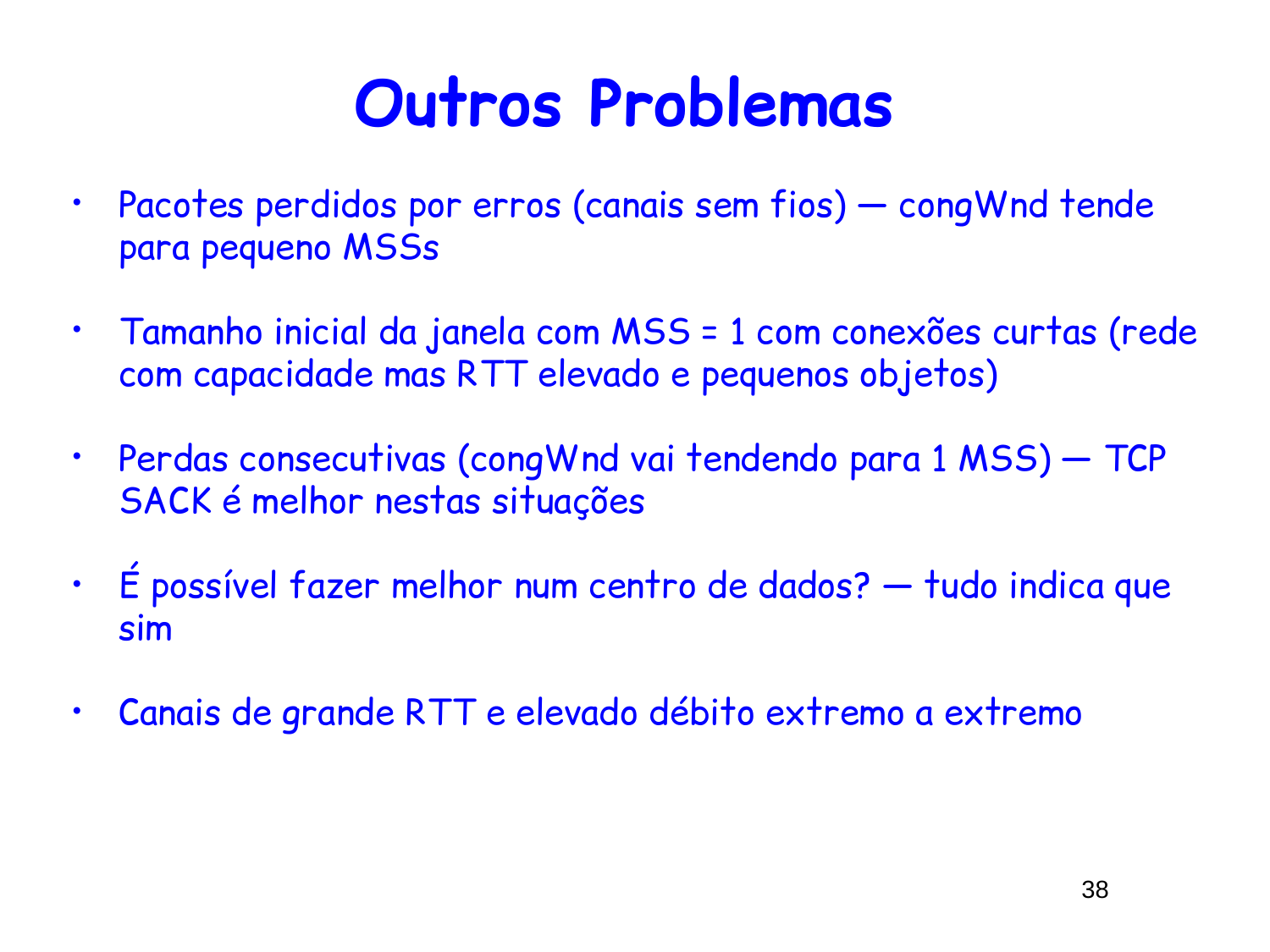

# Outros Problemas
Pacotes perdidos por erros (canais sem fios) — congWnd tende para pequeno MSSs

Tamanho inicial da janela com MSS = 1 com conexões curtas (rede com capacidade mas RTT elevado e pequenos objetos)

Perdas consecutivas (congWnd vai tendendo para 1 MSS) — TCP SACK é melhor nestas situações

É possível fazer melhor num centro de dados? — tudo indica que sim

Canais de grande RTT e elevado débito extremo a extremo
38